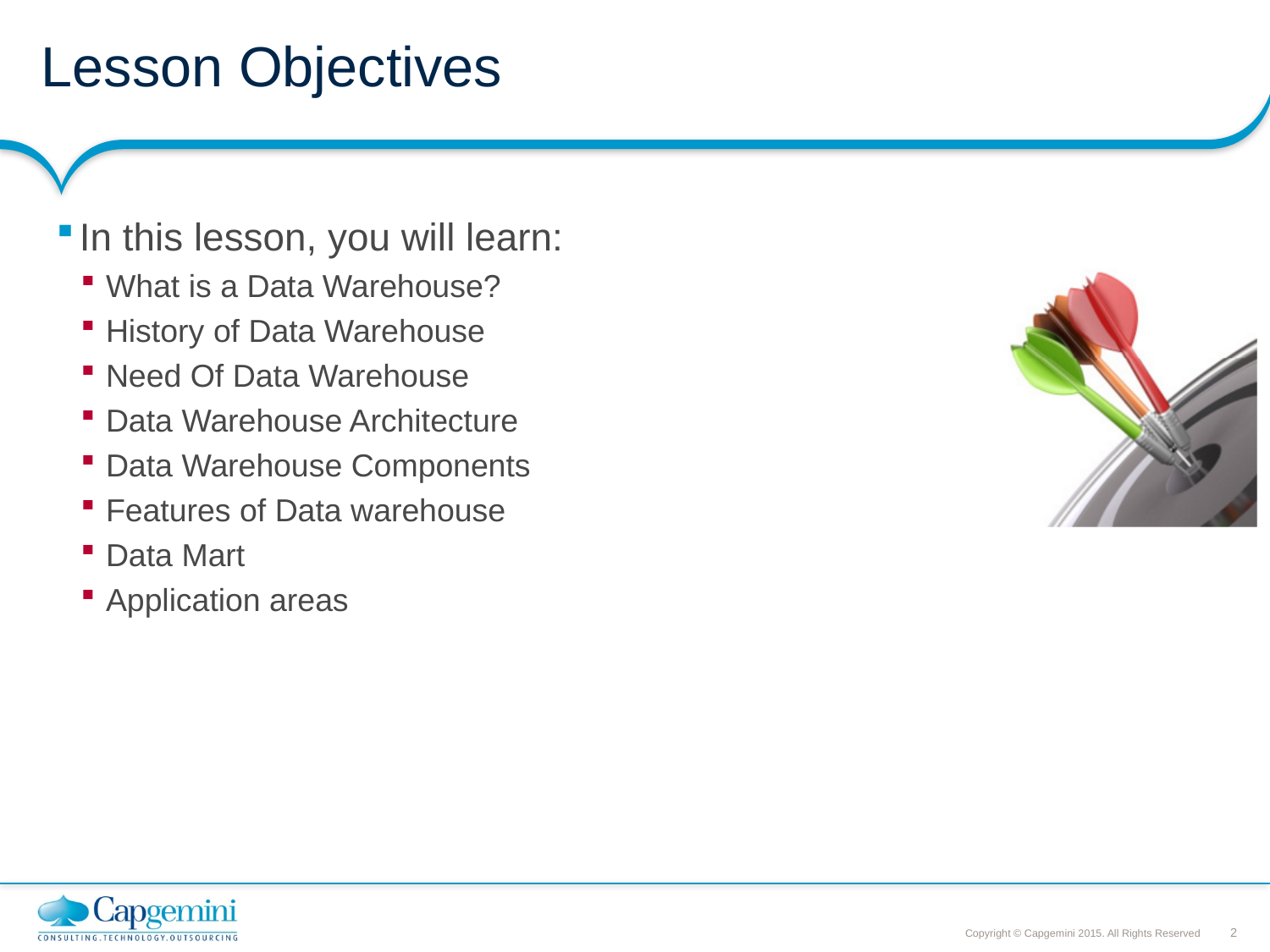

# Lesson Objectives
In this lesson, you will learn:
What is a Data Warehouse?
History of Data Warehouse
Need Of Data Warehouse
Data Warehouse Architecture
Data Warehouse Components
Features of Data warehouse
Data Mart
Application areas